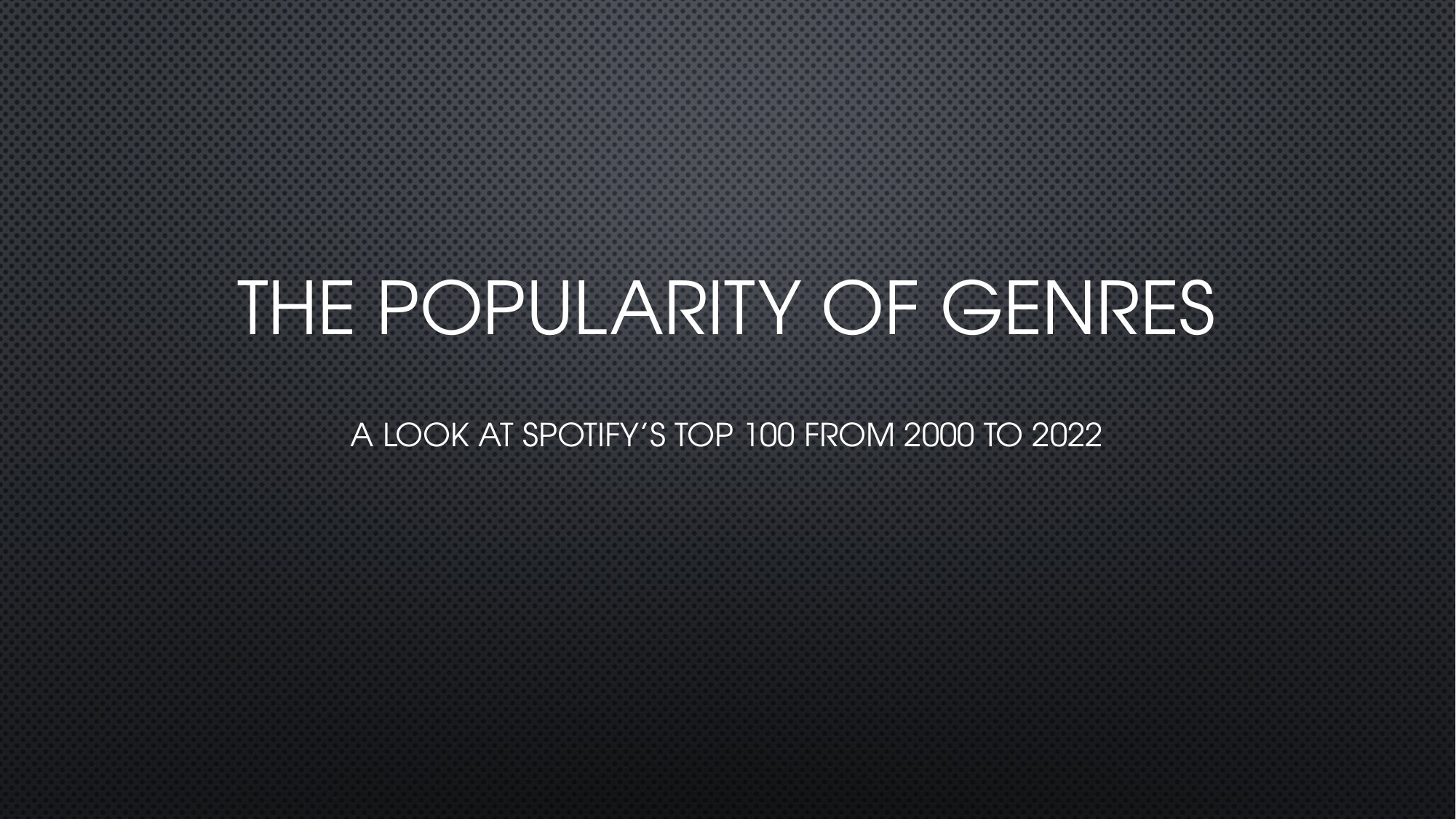

# The Popularity of Genres
A look at Spotify’s Top 100 from 2000 to 2022